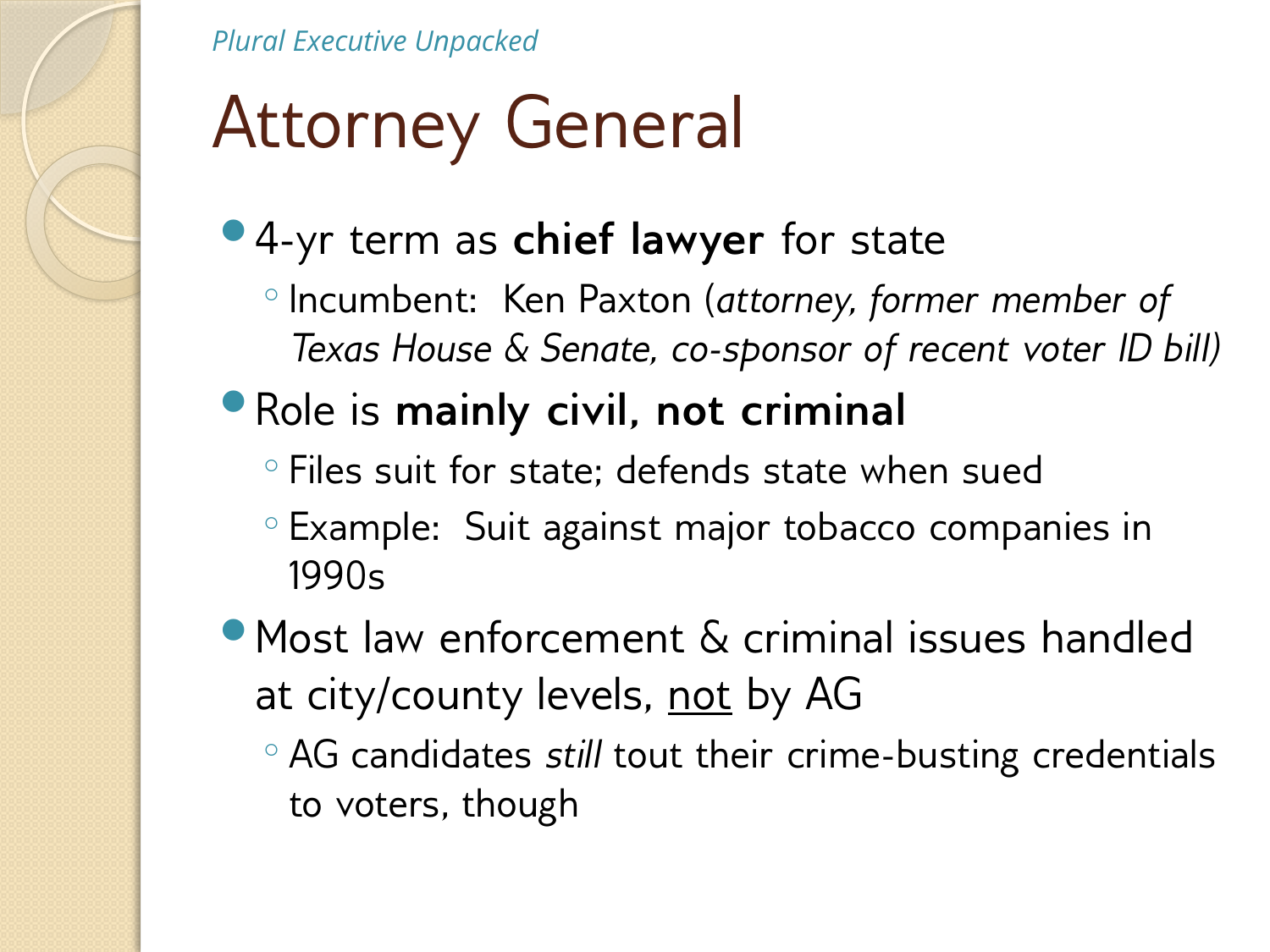

Plural Executive Unpacked
# Attorney General
4-yr term as chief lawyer for state
Incumbent:  Ken Paxton (attorney, former member of Texas House & Senate, co-sponsor of recent voter ID bill)
Role is mainly civil, not criminal
Files suit for state; defends state when sued
Example:  Suit against major tobacco companies in 1990s
Most law enforcement & criminal issues handled at city/county levels, not by AG
AG candidates still tout their crime-busting credentials to voters, though